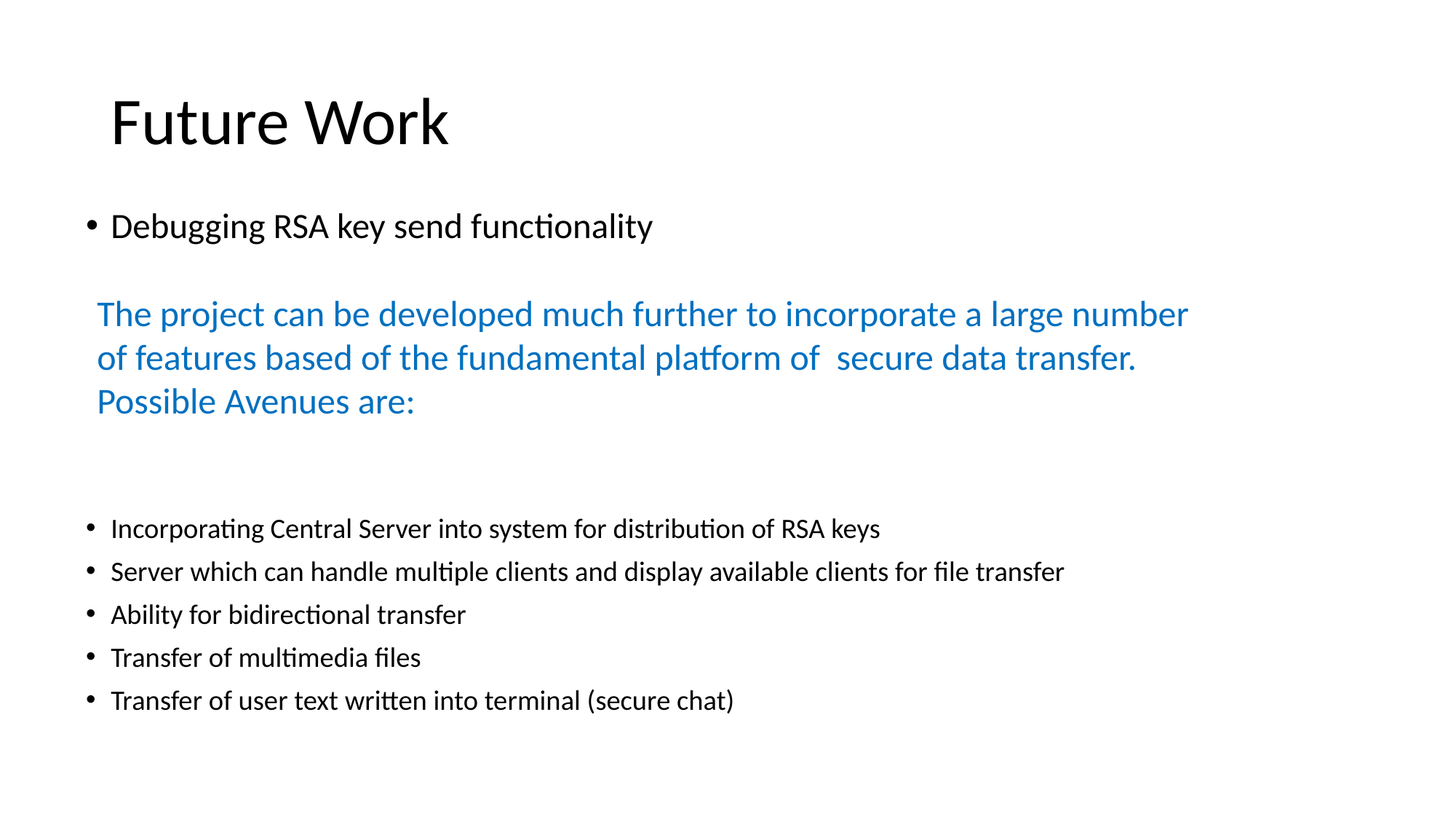

# Future Work
Debugging RSA key send functionality

Incorporating Central Server into system for distribution of RSA keys
Server which can handle multiple clients and display available clients for file transfer
Ability for bidirectional transfer
Transfer of multimedia files
Transfer of user text written into terminal (secure chat)

The project can be developed much further to incorporate a large number of features based of the fundamental platform of  secure data transfer. Possible Avenues are: